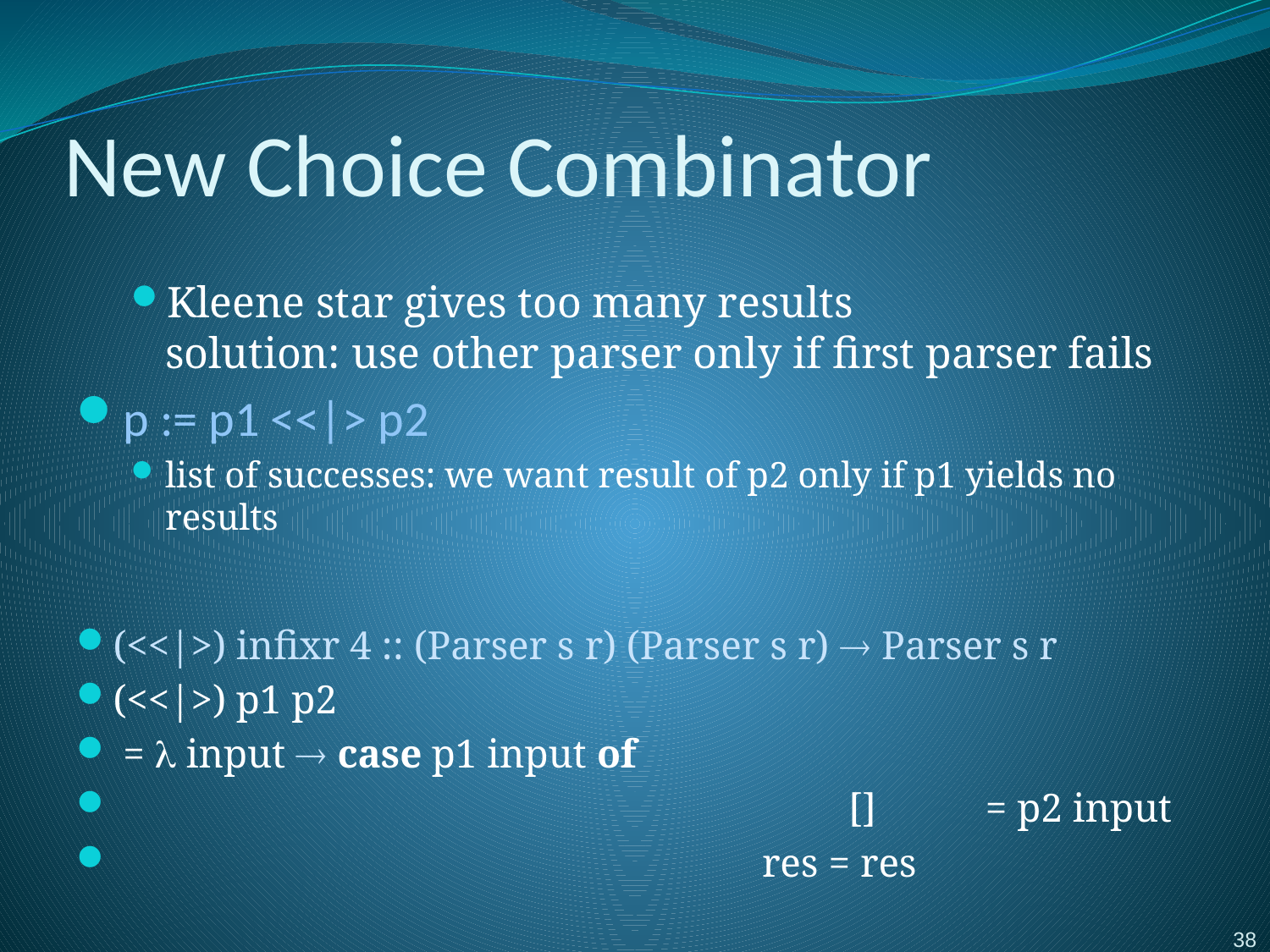

# New Choice Combinator
Kleene star gives too many results
solution: use other parser only if first parser fails
p := p1 <<|> p2
list of successes: we want result of p2 only if p1 yields no results

(<<|>) infixr 4 :: (Parser s r) (Parser s r) → Parser s r
(<<|>) p1 p2
 = λ input → case p1 input of
					 	 []	  = p2 input
					     res = res
38